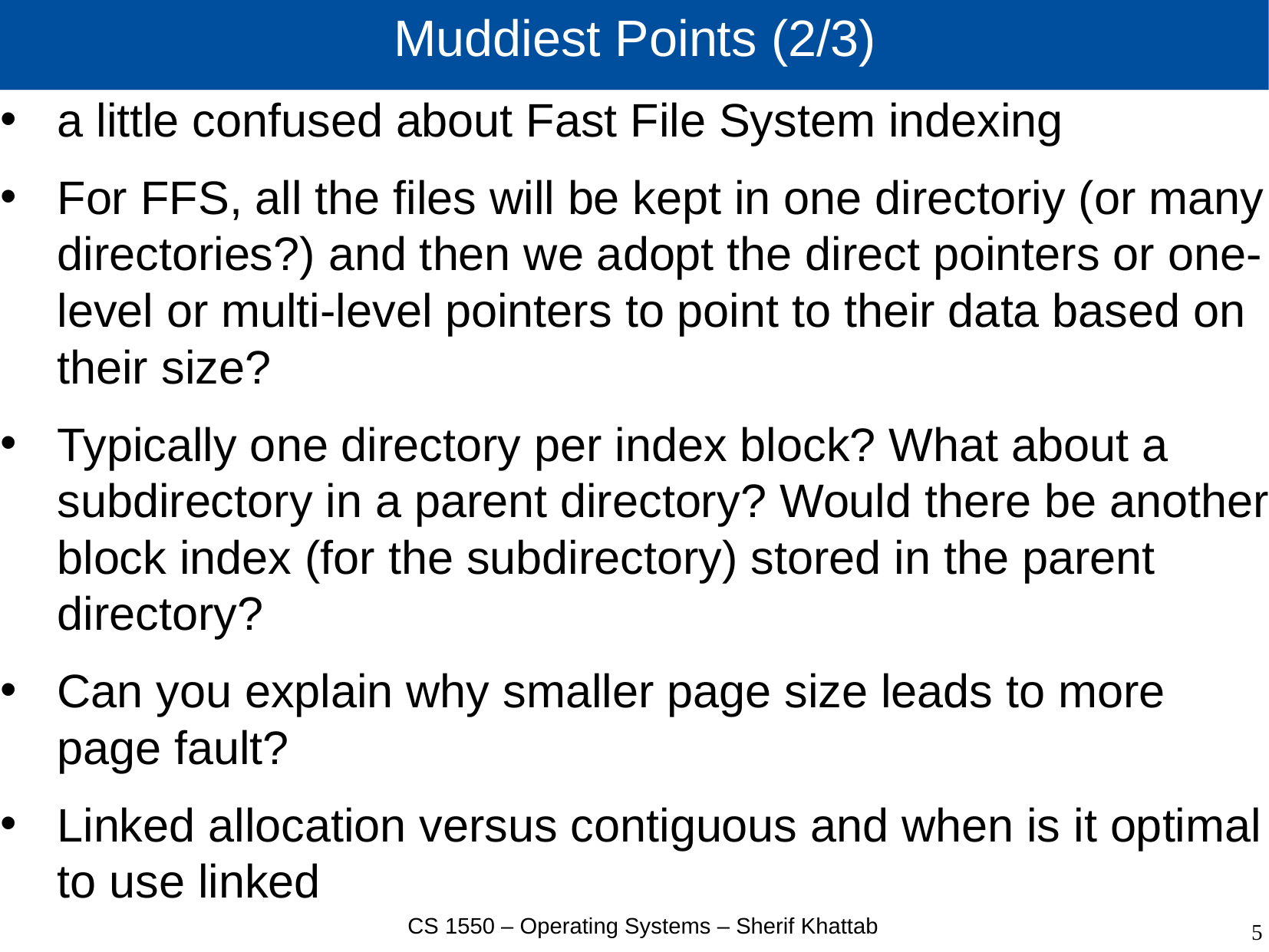

# Muddiest Points (2/3)
a little confused about Fast File System indexing
For FFS, all the files will be kept in one directoriy (or many directories?) and then we adopt the direct pointers or one-level or multi-level pointers to point to their data based on their size?
Typically one directory per index block? What about a subdirectory in a parent directory? Would there be another block index (for the subdirectory) stored in the parent directory?
Can you explain why smaller page size leads to more page fault?
Linked allocation versus contiguous and when is it optimal to use linked
CS 1550 – Operating Systems – Sherif Khattab
5